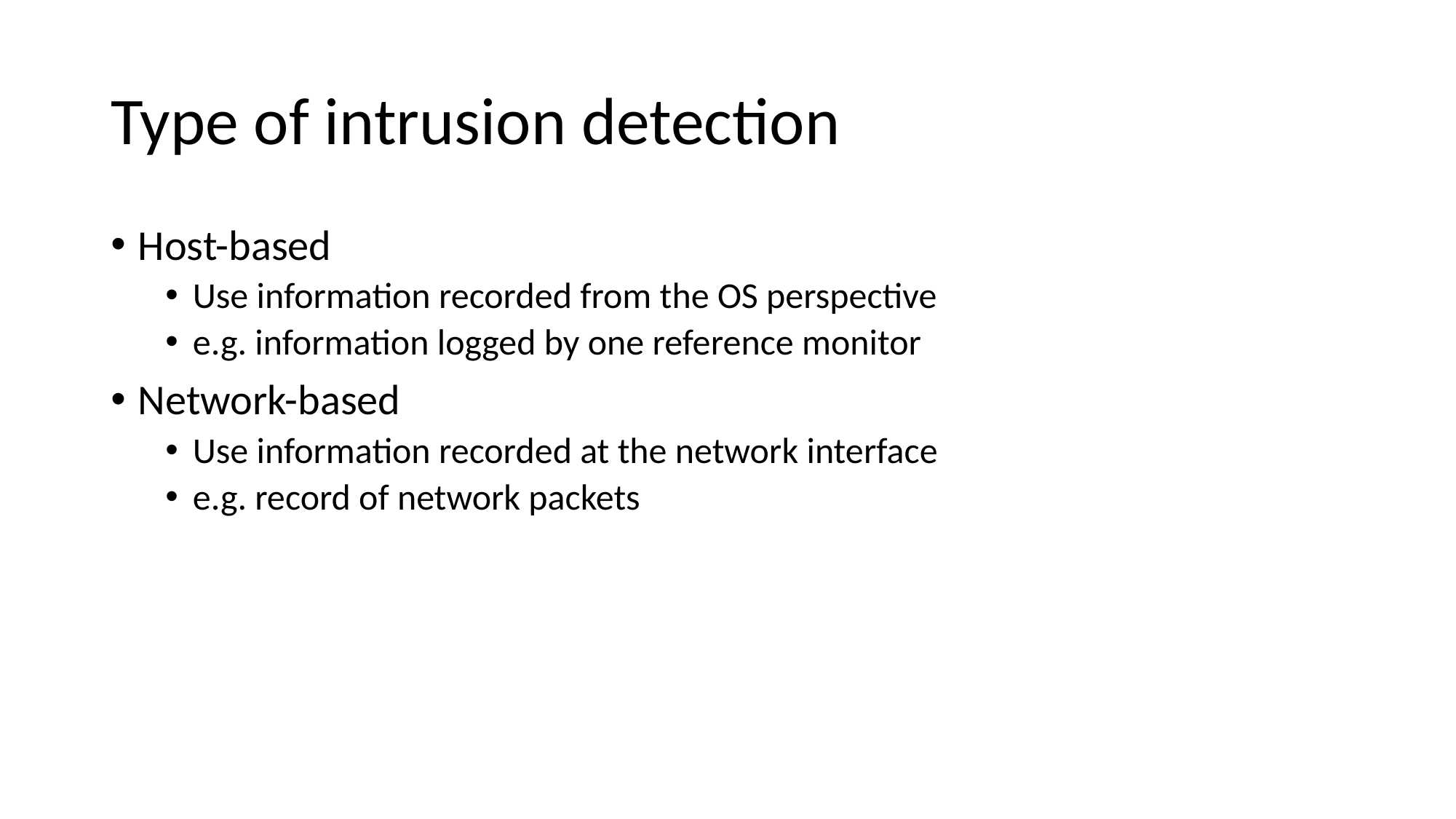

# Type of intrusion detection
Host-based
Use information recorded from the OS perspective
e.g. information logged by one reference monitor
Network-based
Use information recorded at the network interface
e.g. record of network packets